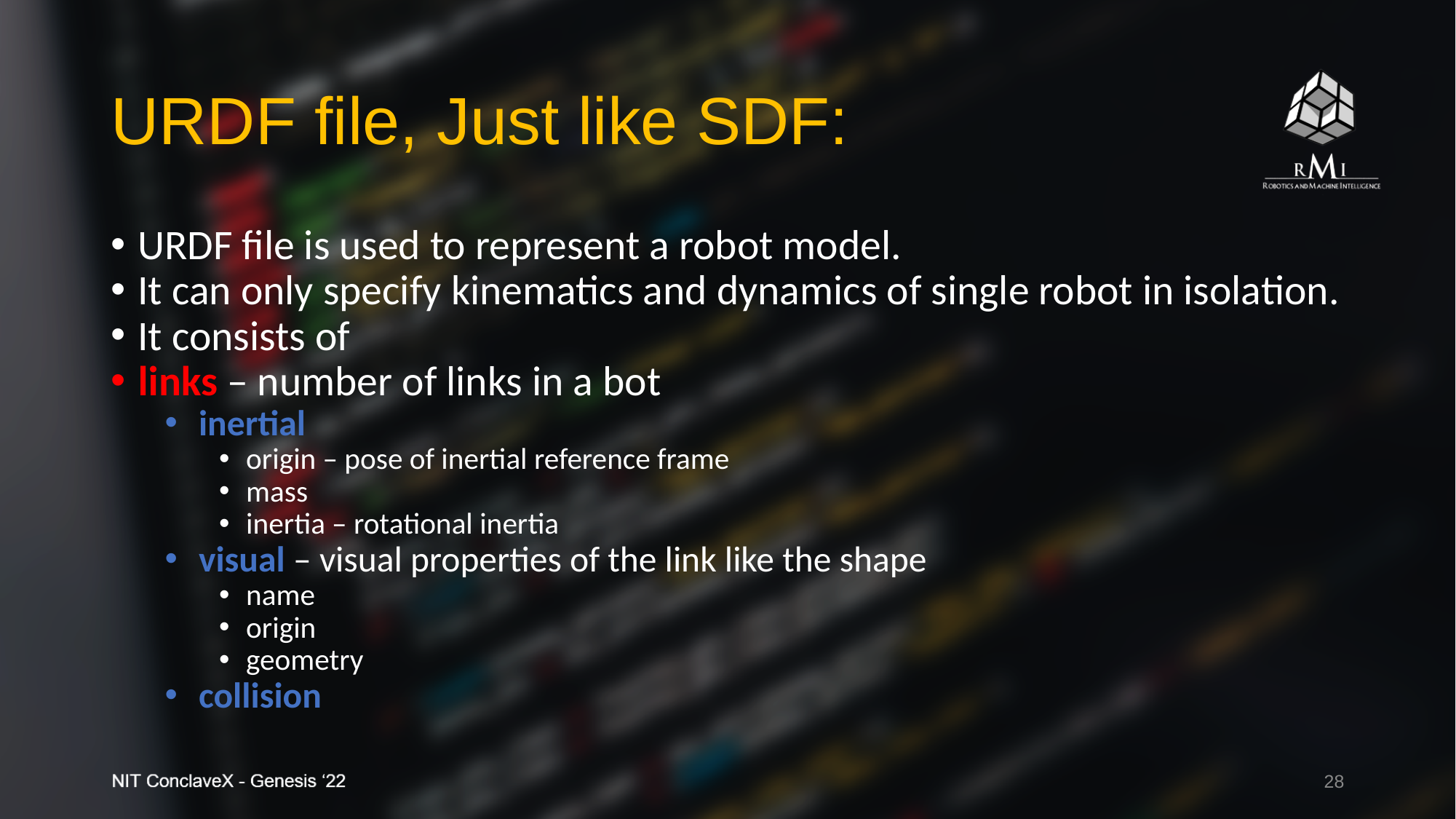

# URDF file, Just like SDF:
URDF file is used to represent a robot model.
It can only specify kinematics and dynamics of single robot in isolation.
It consists of
links – number of links in a bot
inertial
origin – pose of inertial reference frame
mass
inertia – rotational inertia
visual – visual properties of the link like the shape
name
origin
geometry
collision
28